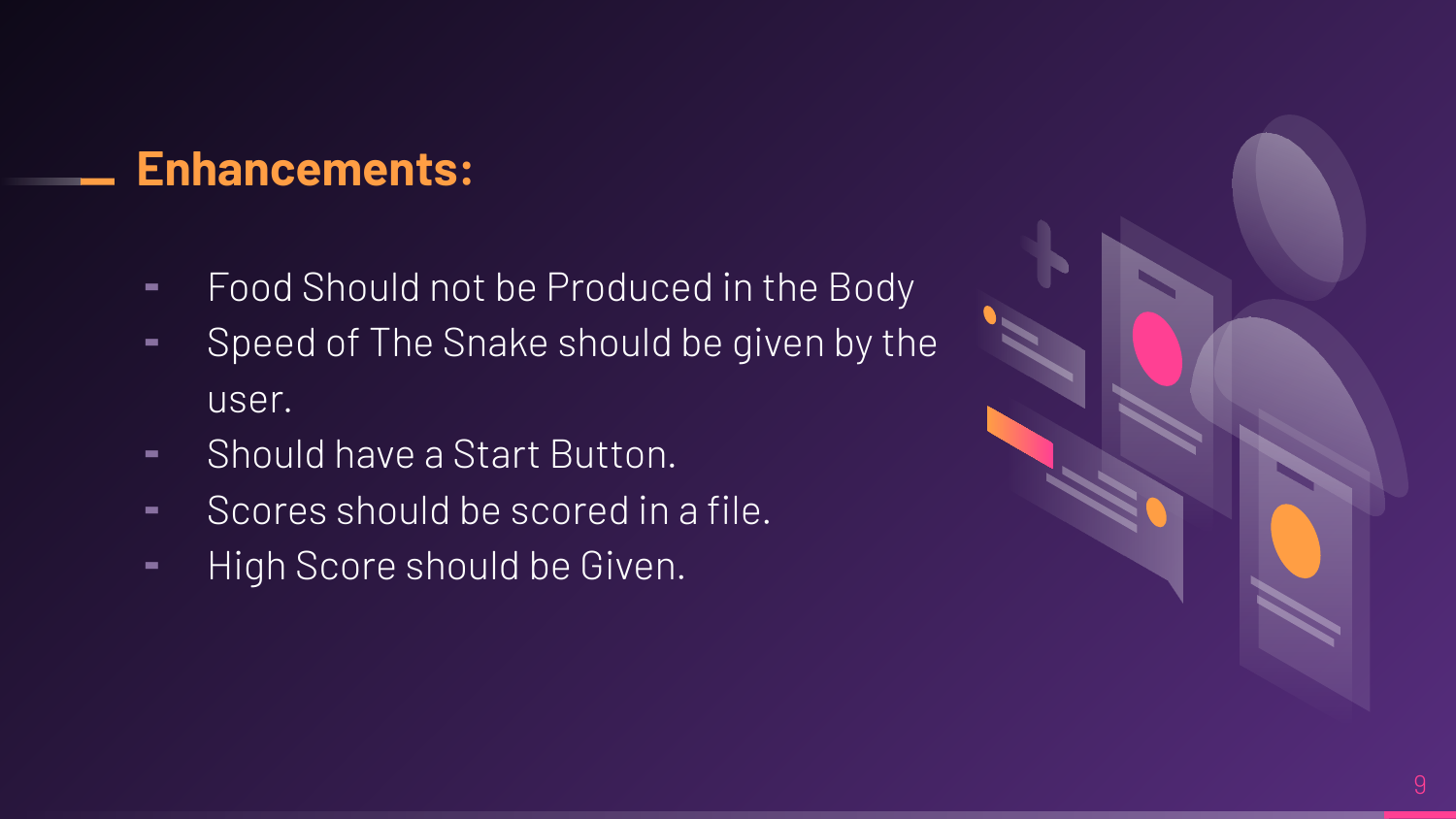

# Enhancements:
Food Should not be Produced in the Body
Speed of The Snake should be given by the user.
Should have a Start Button.
Scores should be scored in a file.
High Score should be Given.
9